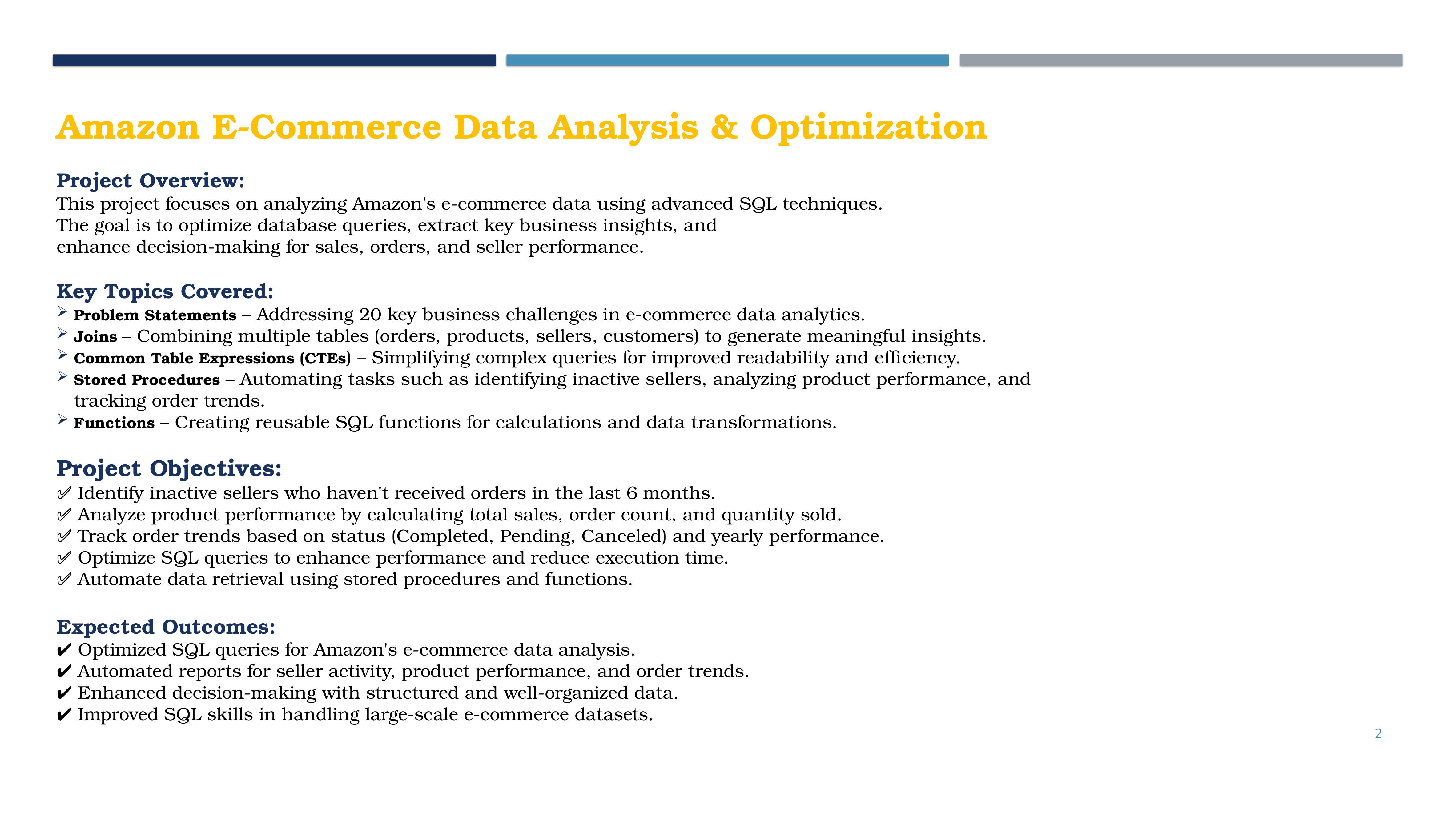

Amazon E-Commerce Data Analysis & Optimization

Project Overview:
This project focuses on analyzing Amazon's e-commerce data using advanced SQL techniques.
The goal is to optimize database queries, extract key business insights, and
enhance decision-making for sales, orders, and seller performance.

Key Topics Covered:
Problem Statements – Addressing 20 key business challenges in e-commerce data analytics.
Joins – Combining multiple tables (orders, products, sellers, customers) to generate meaningful insights.
Common Table Expressions (CTEs) – Simplifying complex queries for improved readability and efficiency.
Stored Procedures – Automating tasks such as identifying inactive sellers, analyzing product performance, and tracking order trends.
Functions – Creating reusable SQL functions for calculations and data transformations.

Project Objectives:
✅ Identify inactive sellers who haven't received orders in the last 6 months.
✅ Analyze product performance by calculating total sales, order count, and quantity sold.
✅ Track order trends based on status (Completed, Pending, Canceled) and yearly performance.
✅ Optimize SQL queries to enhance performance and reduce execution time.
✅ Automate data retrieval using stored procedures and functions.

Expected Outcomes:
✔ Optimized SQL queries for Amazon's e-commerce data analysis.
✔ Automated reports for seller activity, product performance, and order trends.
✔ Enhanced decision-making with structured and well-organized data.
✔ Improved SQL skills in handling large-scale e-commerce datasets.

2